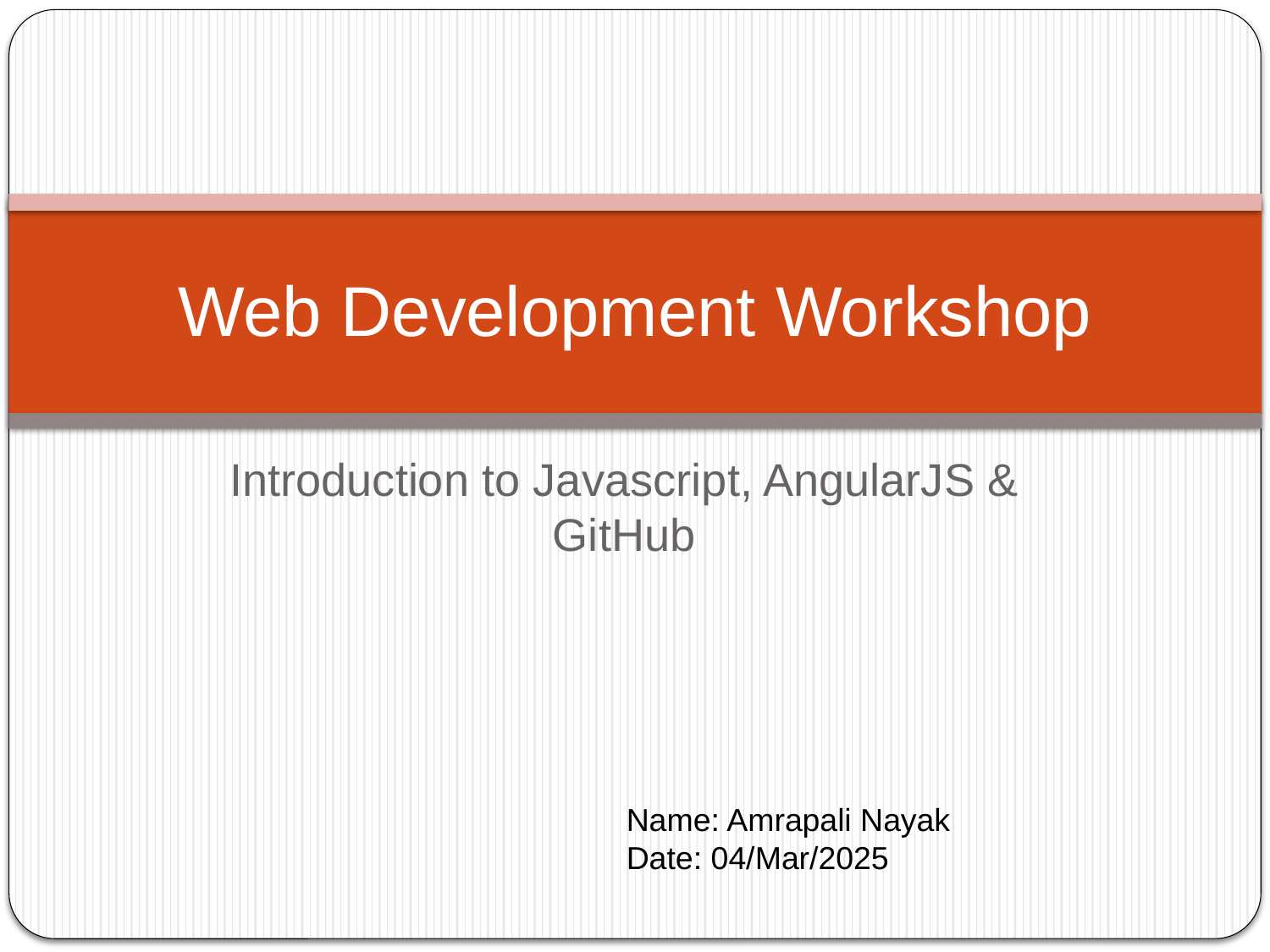

# Web Development Workshop
Introduction to Javascript, AngularJS & GitHub
Name: Amrapali Nayak
Date: 04/Mar/2025